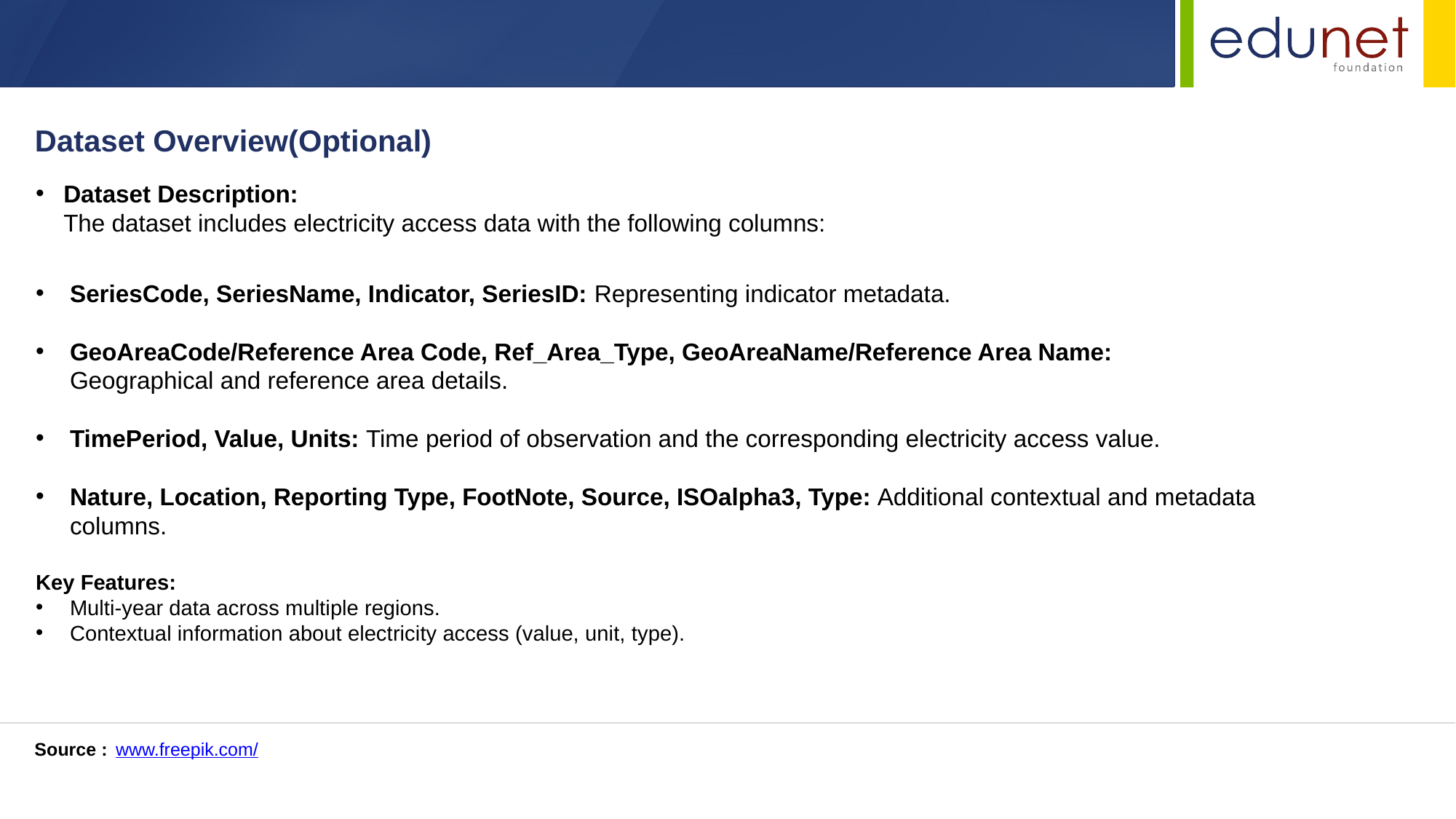

Dataset Overview(Optional)
Dataset Description:
The dataset includes electricity access data with the following columns:
SeriesCode, SeriesName, Indicator, SeriesID: Representing indicator metadata.
GeoAreaCode/Reference Area Code, Ref_Area_Type, GeoAreaName/Reference Area Name: Geographical and reference area details.
TimePeriod, Value, Units: Time period of observation and the corresponding electricity access value.
Nature, Location, Reporting Type, FootNote, Source, ISOalpha3, Type: Additional contextual and metadata columns.

Key Features:
Multi-year data across multiple regions.
Contextual information about electricity access (value, unit, type).

Source :
www.freepik.com/